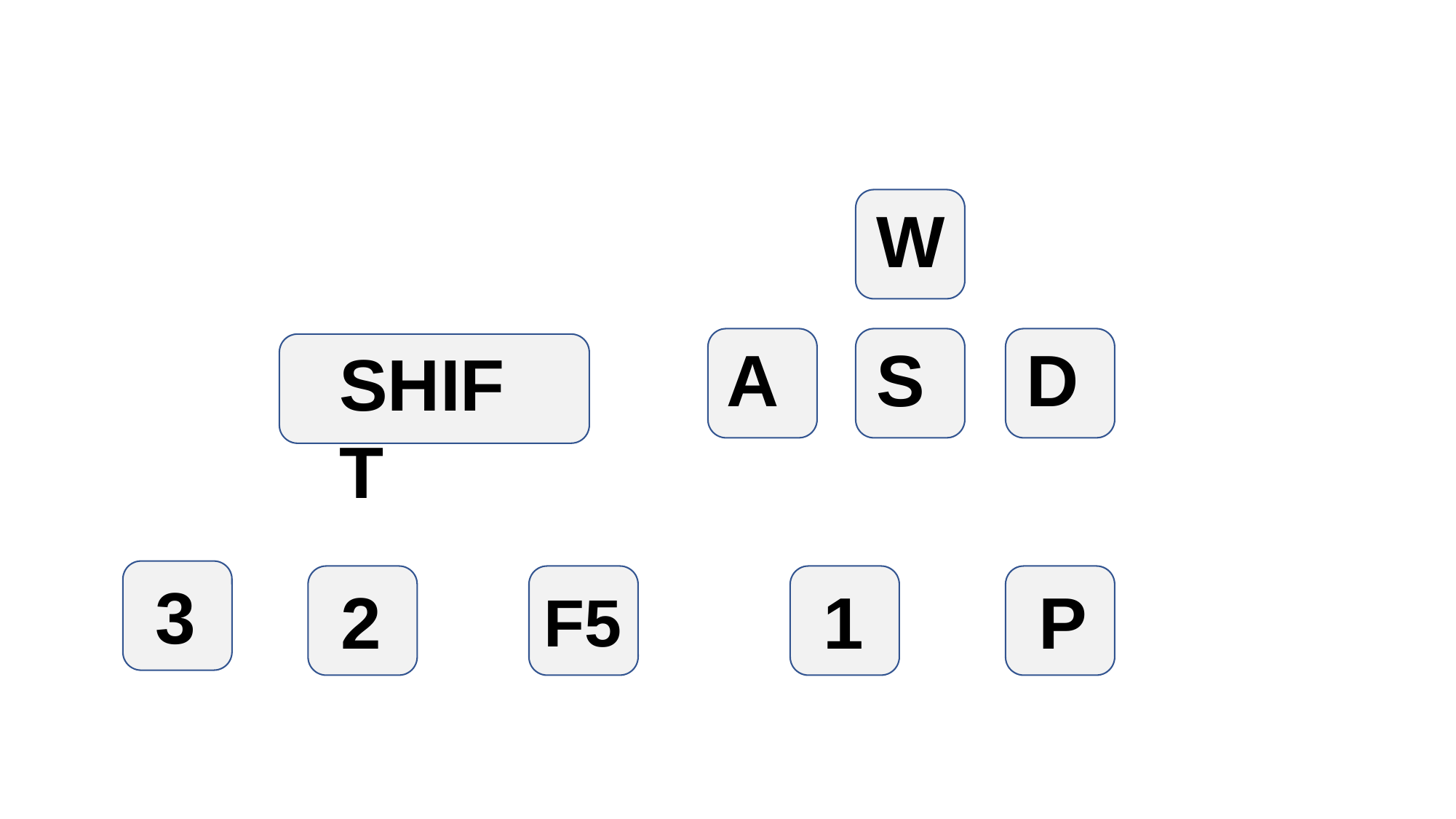

W

D
A
S
SHIFT

3

P
2
1
F5